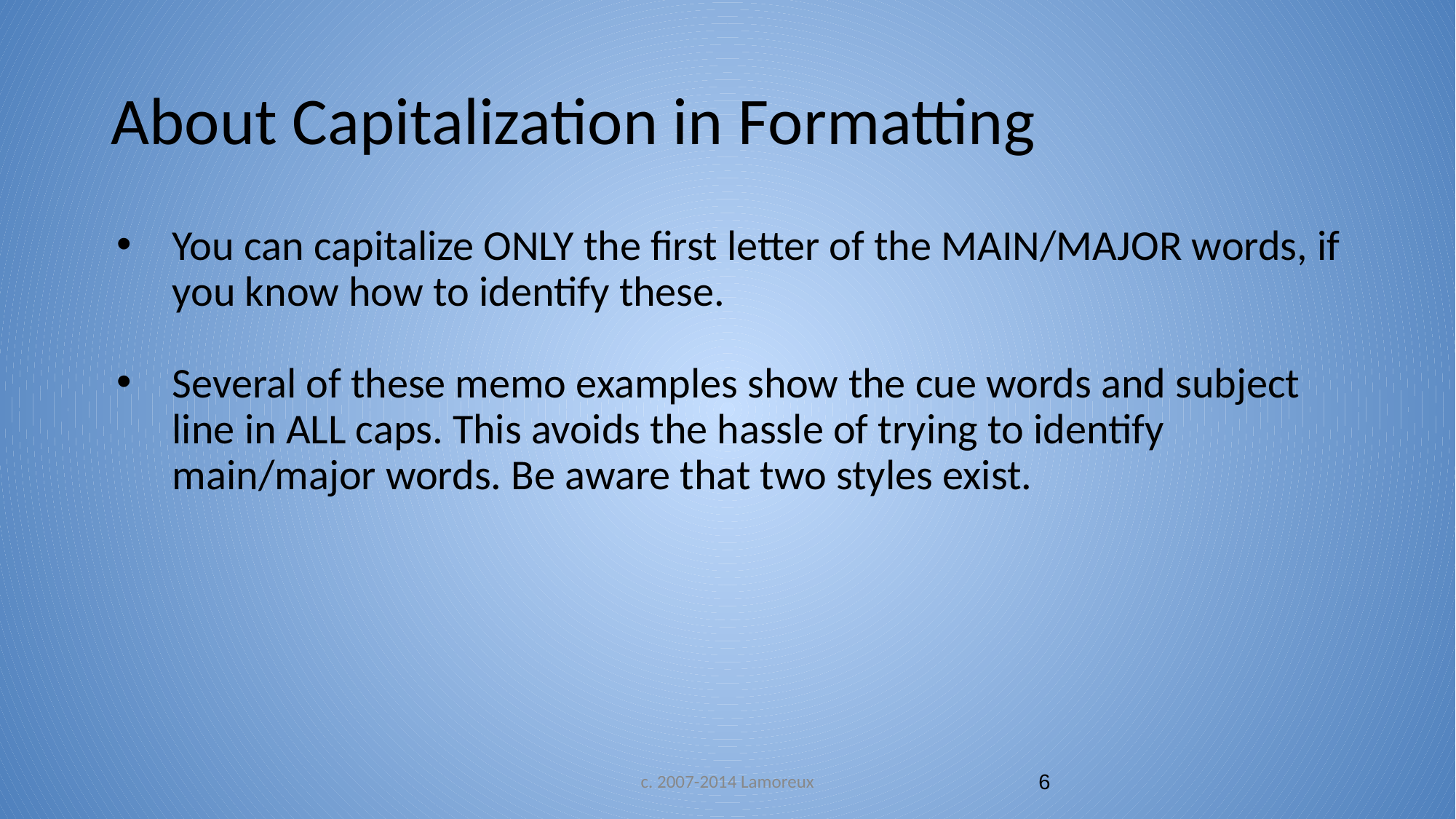

# About Capitalization in Formatting
You can capitalize ONLY the first letter of the MAIN/MAJOR words, if you know how to identify these.

Several of these memo examples show the cue words and subject line in ALL caps. This avoids the hassle of trying to identify main/major words. Be aware that two styles exist.

c. 2007-2014 Lamoreux
6